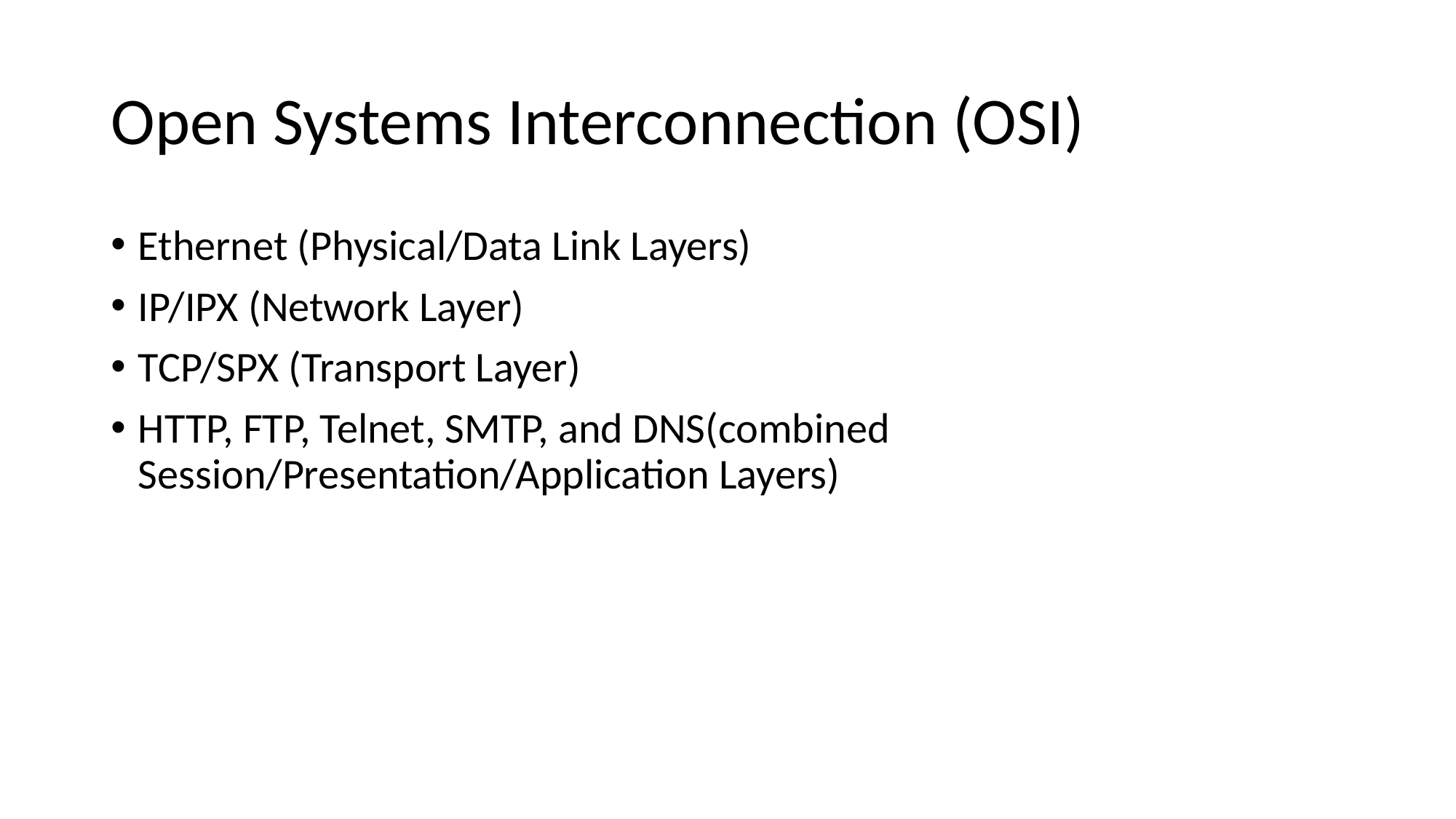

# Open Systems Interconnection (OSI)
Ethernet (Physical/Data Link Layers)
IP/IPX (Network Layer)
TCP/SPX (Transport Layer)
HTTP, FTP, Telnet, SMTP, and DNS(combined Session/Presentation/Application Layers)